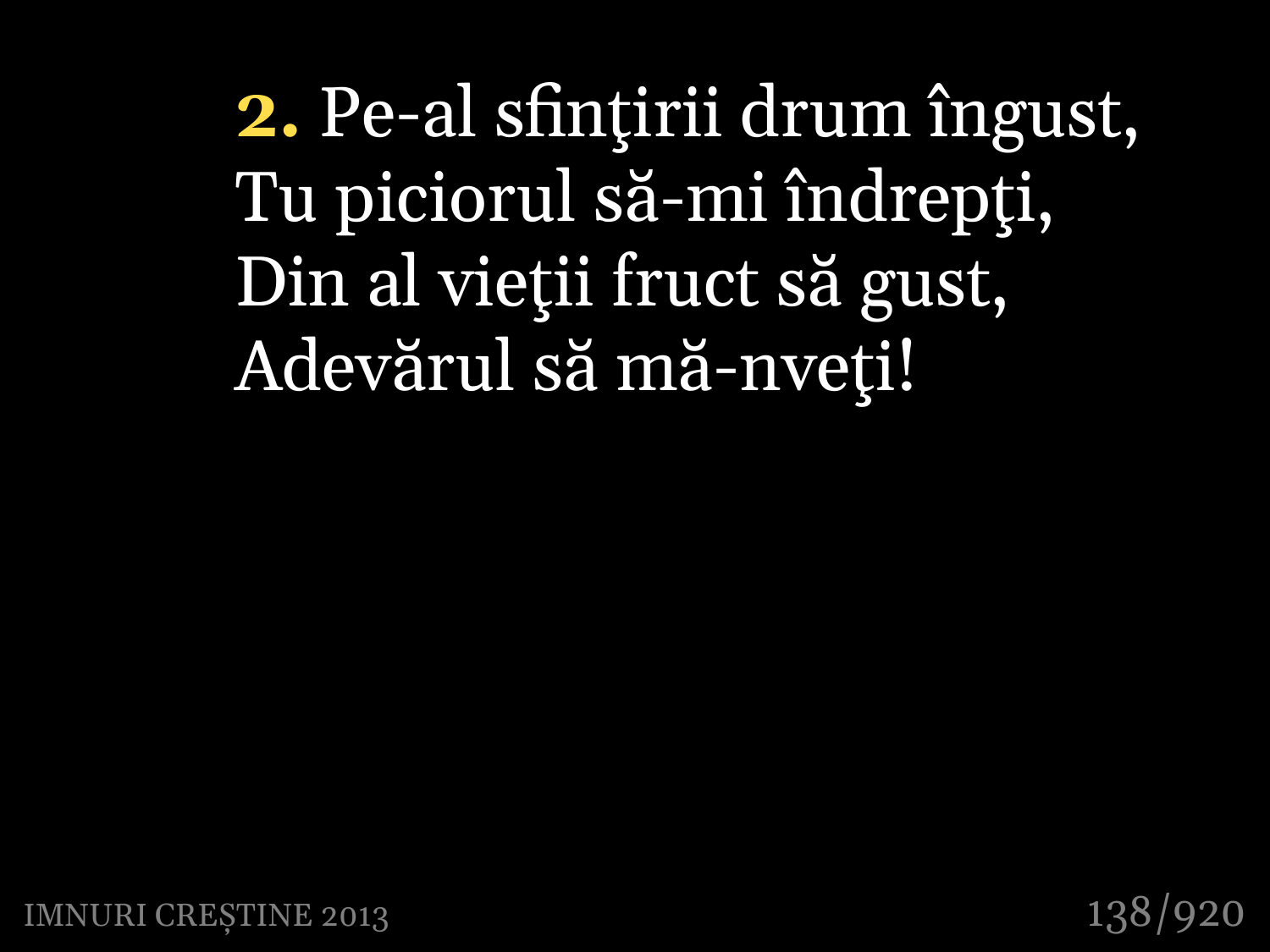

2. Pe-al sfinţirii drum îngust,
Tu piciorul să-mi îndrepţi,
Din al vieţii fruct să gust,
Adevărul să mă-nveţi!
131/920
138/920
IMNURI CREȘTINE 2013